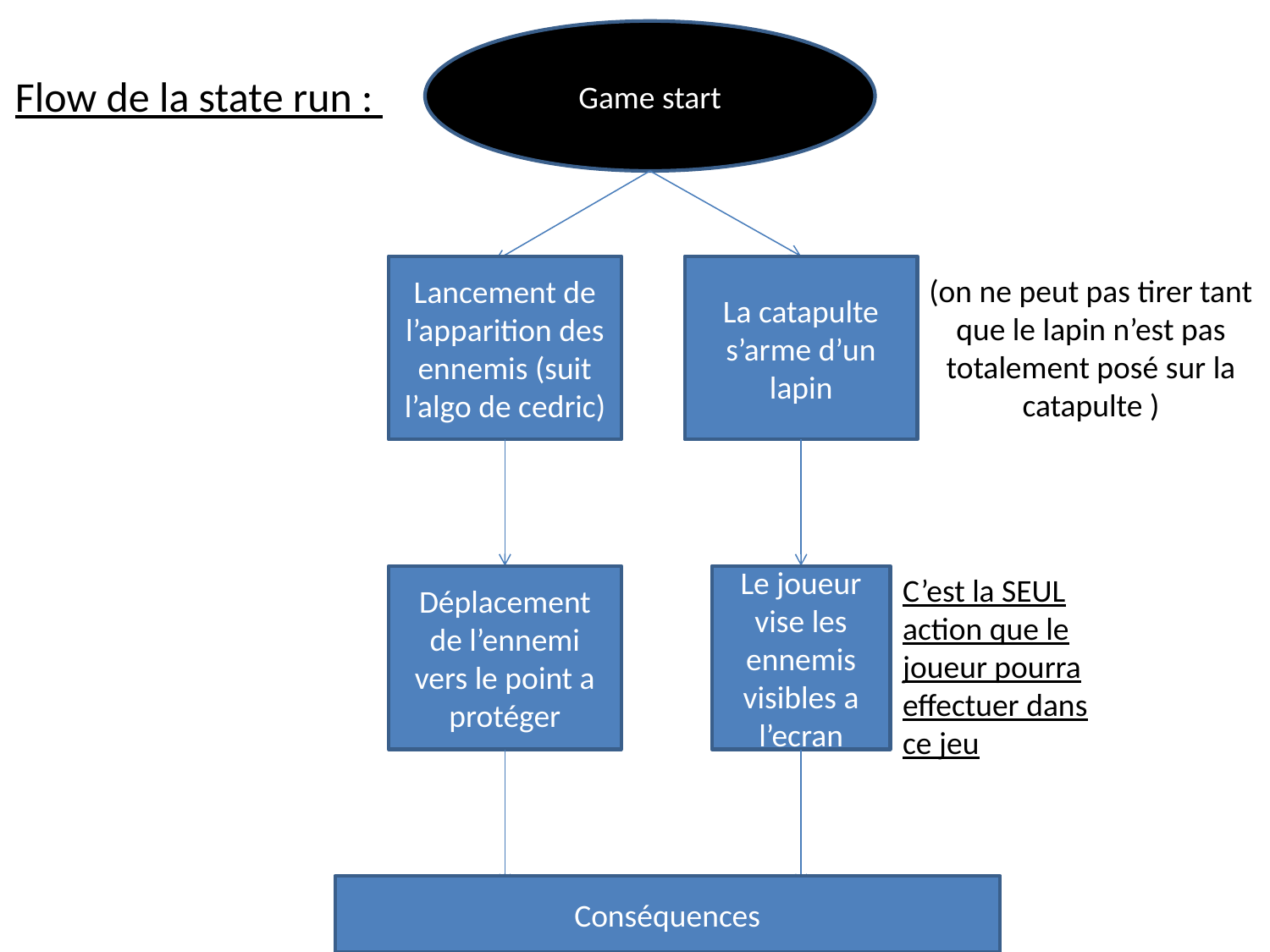

Game start
Flow de la state run :
Lancement de l’apparition des ennemis (suit l’algo de cedric)
La catapulte s’arme d’un lapin
(on ne peut pas tirer tant que le lapin n’est pas totalement posé sur la catapulte )
C’est la SEUL action que le joueur pourra effectuer dans ce jeu
Déplacement de l’ennemi vers le point a protéger
Le joueur vise les ennemis visibles a l’ecran
Conséquences